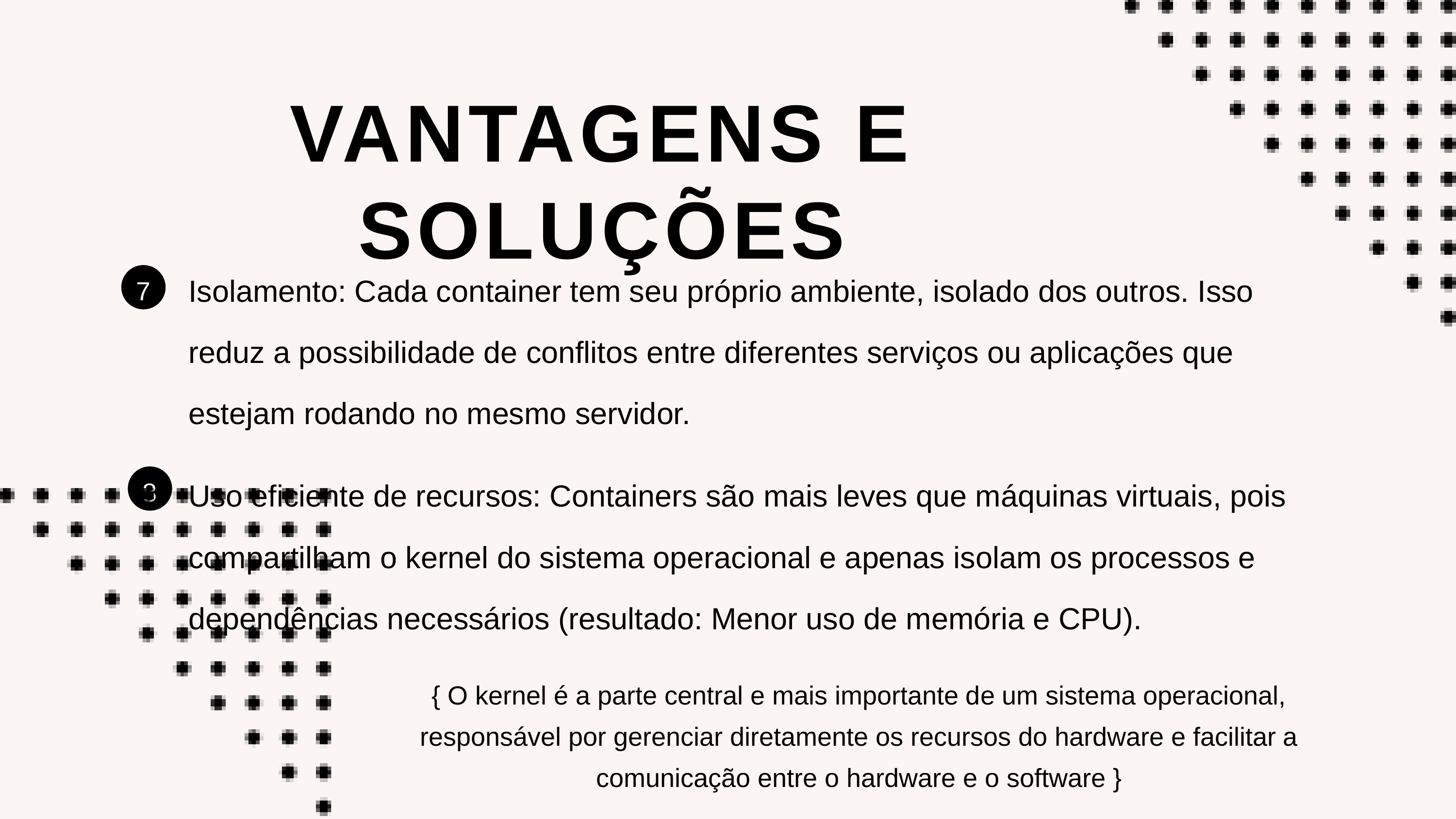

VANTAGENS E SOLUÇÕES
Isolamento: Cada container tem seu próprio ambiente, isolado dos outros. Isso reduz a possibilidade de conflitos entre diferentes serviços ou aplicações que estejam rodando no mesmo servidor.
7

Uso eficiente de recursos: Containers são mais leves que máquinas virtuais, pois compartilham o kernel do sistema operacional e apenas isolam os processos e dependências necessários (resultado: Menor uso de memória e CPU).
8

{ O kernel é a parte central e mais importante de um sistema operacional, responsável por gerenciar diretamente os recursos do hardware e facilitar a comunicação entre o hardware e o software }